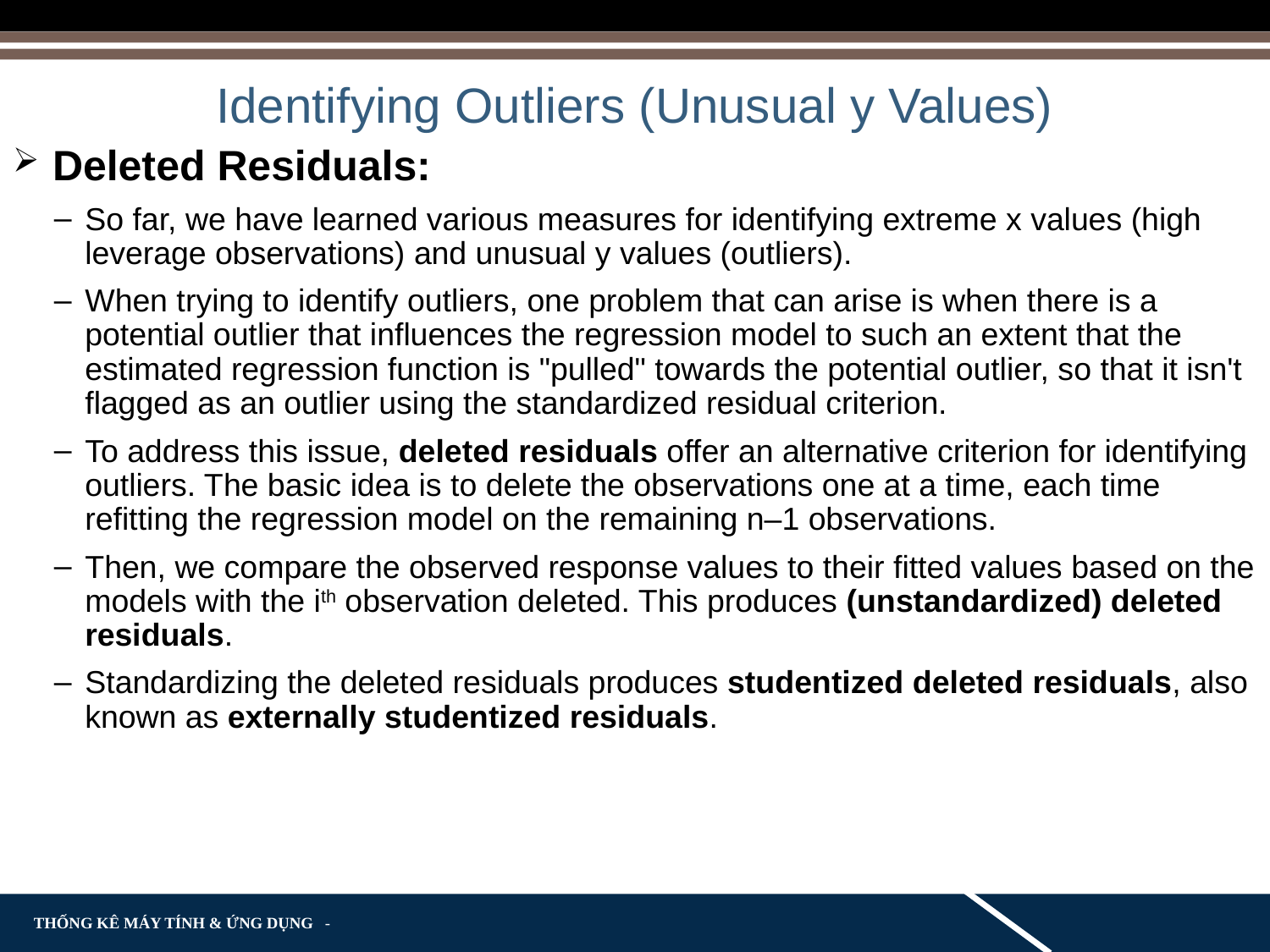

# Identifying Outliers (Unusual y Values)
Deleted Residuals:
So far, we have learned various measures for identifying extreme x values (high leverage observations) and unusual y values (outliers).
When trying to identify outliers, one problem that can arise is when there is a potential outlier that influences the regression model to such an extent that the estimated regression function is "pulled" towards the potential outlier, so that it isn't flagged as an outlier using the standardized residual criterion.
To address this issue, deleted residuals offer an alternative criterion for identifying outliers. The basic idea is to delete the observations one at a time, each time refitting the regression model on the remaining n–1 observations.
Then, we compare the observed response values to their fitted values based on the models with the ith observation deleted. This produces (unstandardized) deleted residuals.
Standardizing the deleted residuals produces studentized deleted residuals, also known as externally studentized residuals.